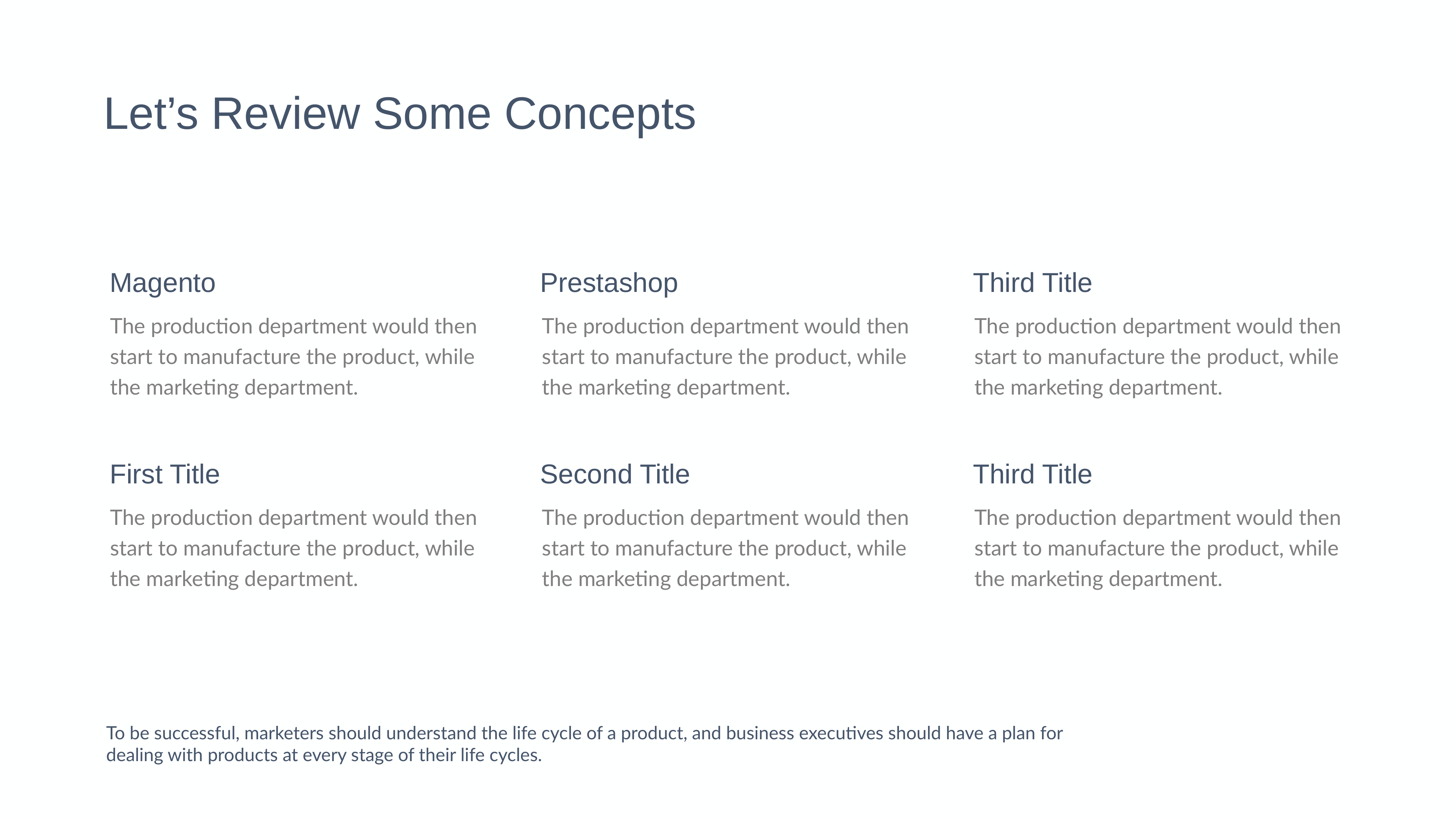

Let’s Review Some Concepts
Magento
Prestashop
Third Title
The production department would then start to manufacture the product, while the marketing department.
The production department would then start to manufacture the product, while the marketing department.
The production department would then start to manufacture the product, while the marketing department.
First Title
Second Title
Third Title
The production department would then start to manufacture the product, while the marketing department.
The production department would then start to manufacture the product, while the marketing department.
The production department would then start to manufacture the product, while the marketing department.
To be successful, marketers should understand the life cycle of a product, and business executives should have a plan for dealing with products at every stage of their life cycles.